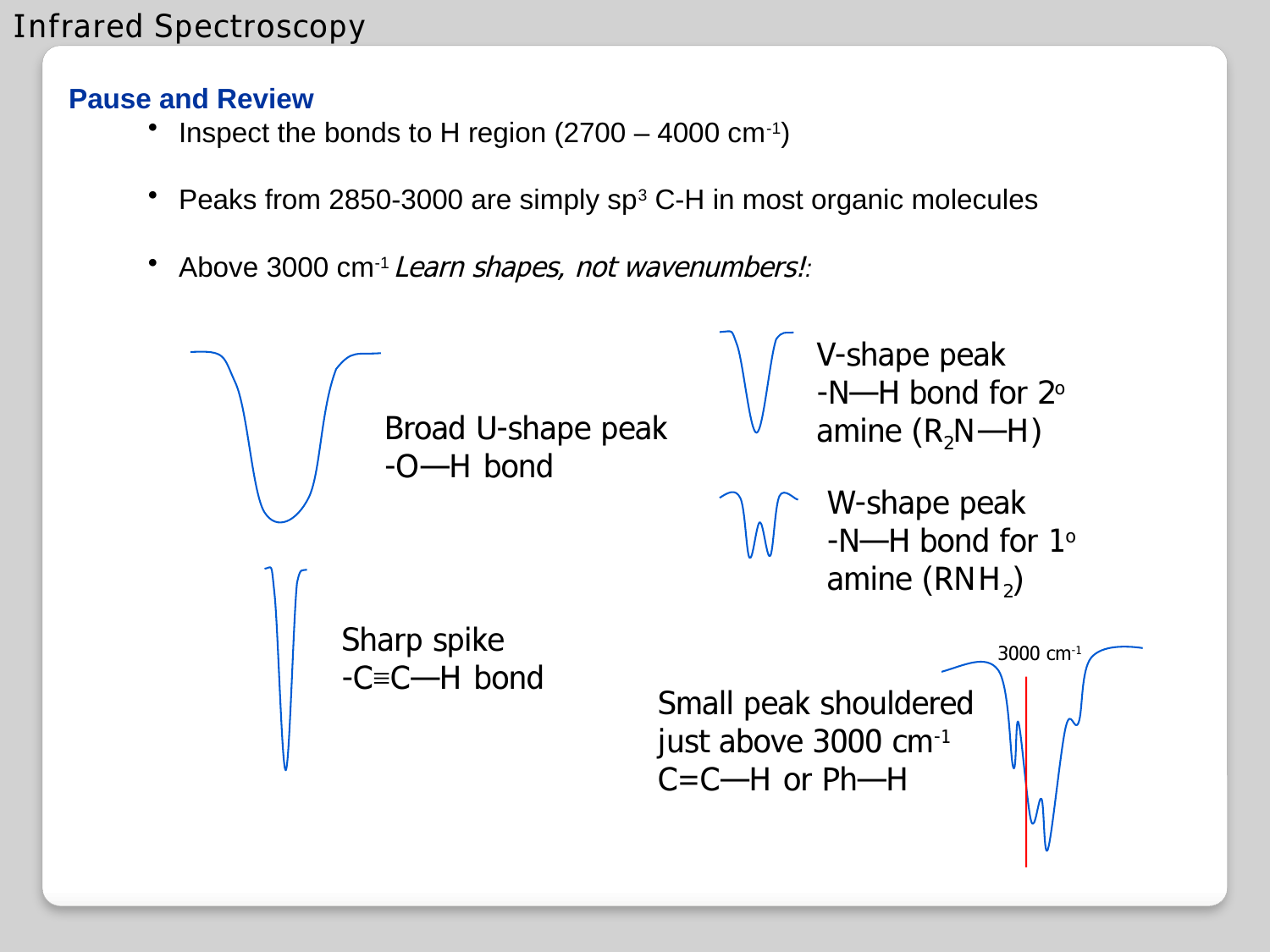

Infrared Spectroscopy
Pause and Review
Inspect the bonds to H region (2700 – 4000 cm-1)

Peaks from 2850-3000 are simply sp3 C-H in most organic molecules

Above 3000 cm-1 Learn shapes, not wavenumbers!:

V-shape peak
-N—H bond for 2o amine (R2N—H)

Broad U-shape peak
-O—H bond
W-shape peak
-N—H bond for 1o amine (RNH2)

Sharp spike
-C≡C—H bond
3000 cm-1

Small peak shouldered just above 3000 cm-1   C=C—H or Ph—H